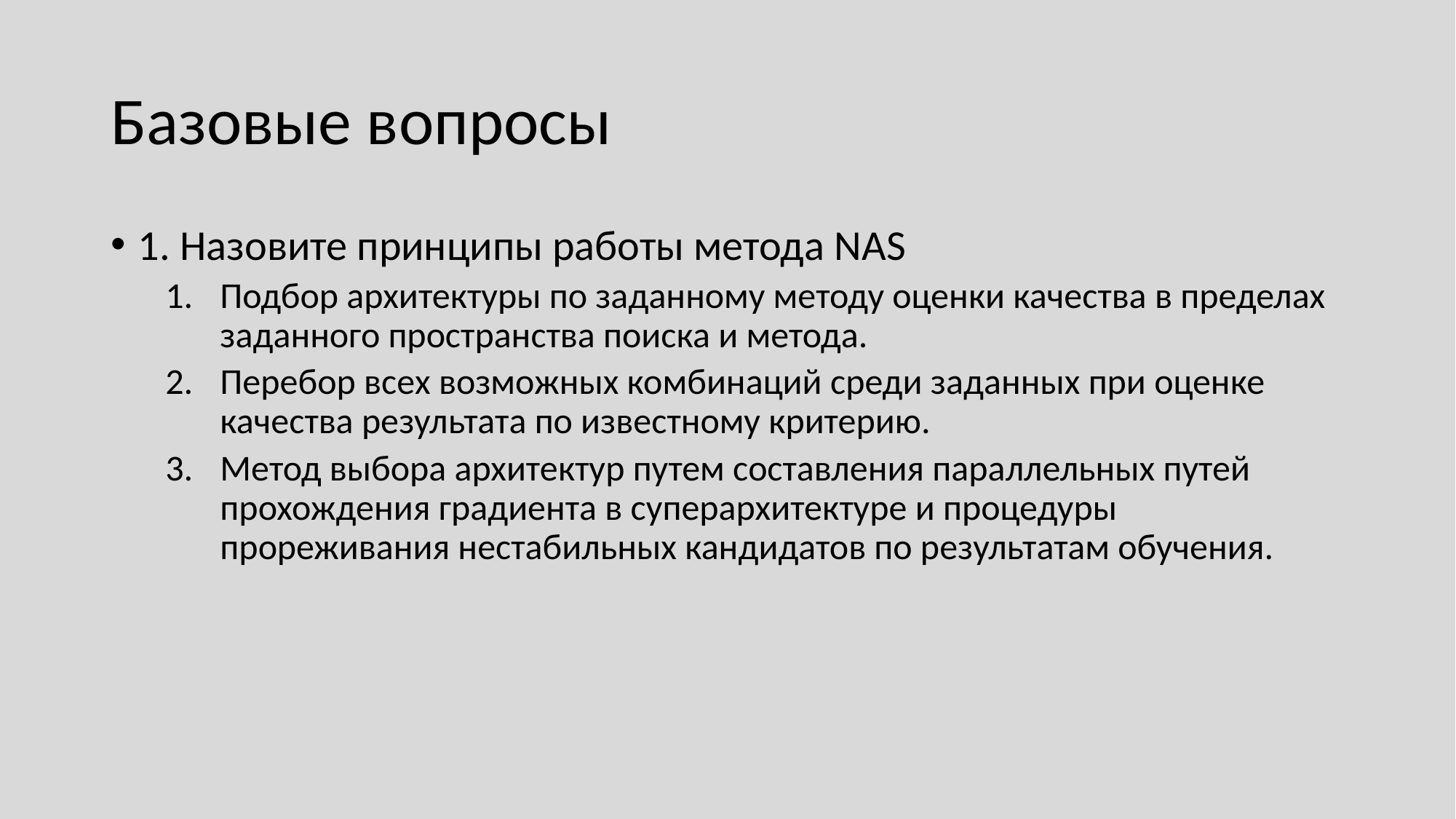

# Базовые вопросы
1. Назовите принципы работы метода NAS
Подбор архитектуры по заданному методу оценки качества в пределах заданного пространства поиска и метода.
Перебор всех возможных комбинаций среди заданных при оценке качества результата по известному критерию.
Метод выбора архитектур путем составления параллельных путей прохождения градиента в суперархитектуре и процедуры прореживания нестабильных кандидатов по результатам обучения.